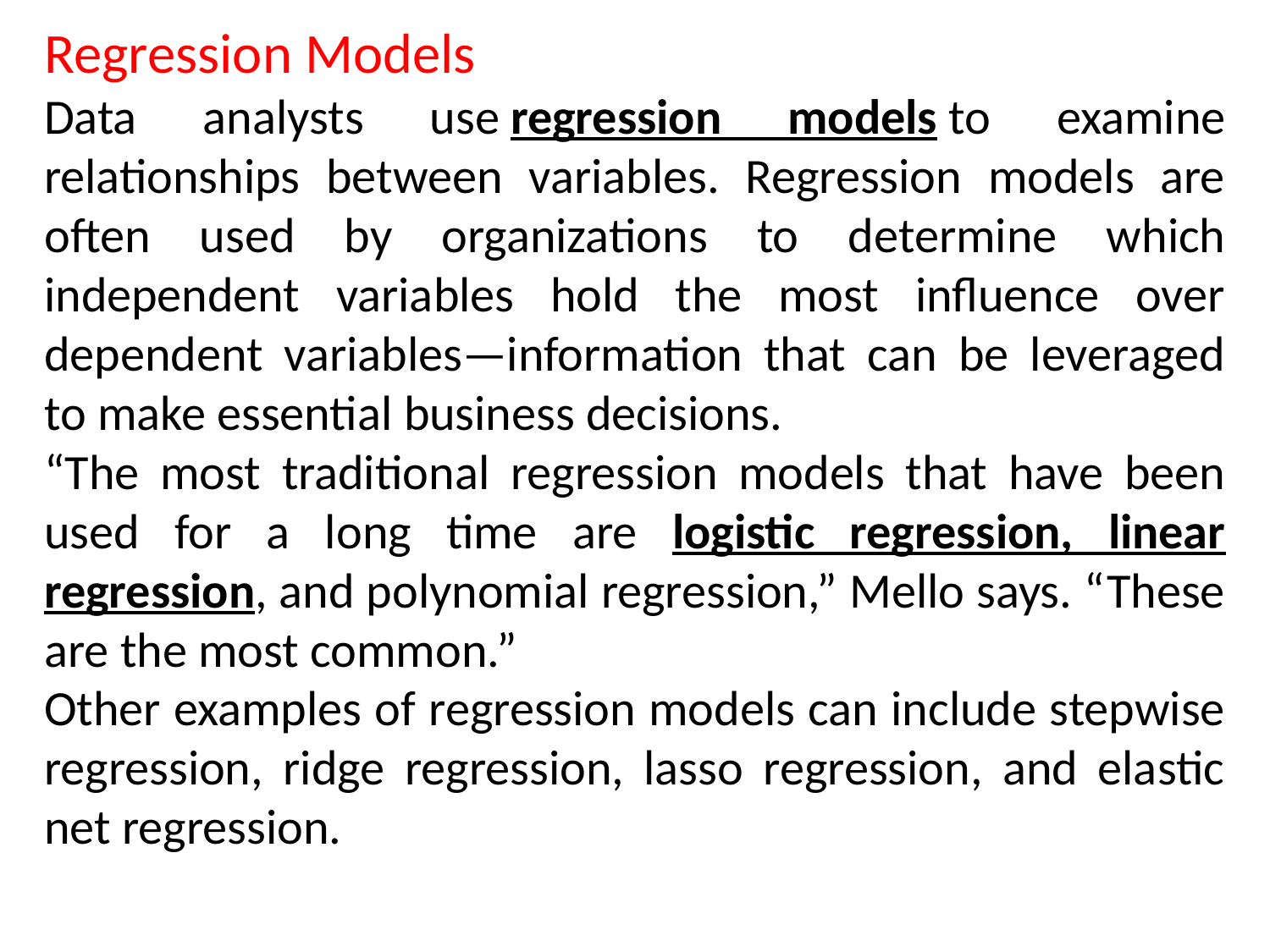

Regression Models
Data analysts use regression models to examine relationships between variables. Regression models are often used by organizations to determine which independent variables hold the most influence over dependent variables—information that can be leveraged to make essential business decisions.
“The most traditional regression models that have been used for a long time are logistic regression, linear regression, and polynomial regression,” Mello says. “These are the most common.”
Other examples of regression models can include stepwise regression, ridge regression, lasso regression, and elastic net regression.